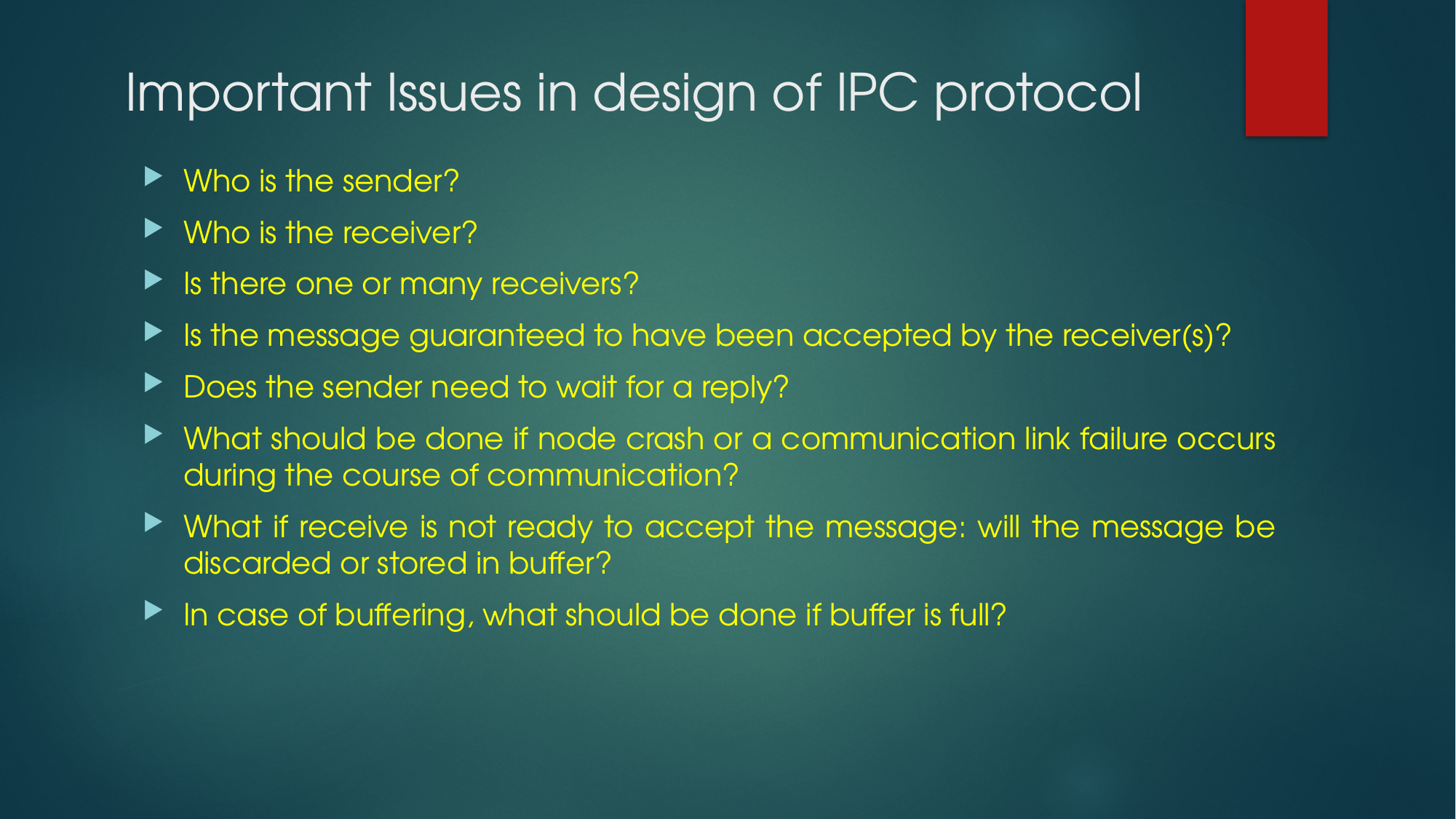

# Important Issues in design of IPC protocol
Who is the sender?
Who is the receiver?
Is there one or many receivers?
Is the message guaranteed to have been accepted by the receiver(s)?
Does the sender need to wait for a reply?
What should be done if node crash or a communication link failure occurs during the course of communication?
What if receive is not ready to accept the message: will the message be discarded or stored in buffer?
In case of buffering, what should be done if buffer is full?